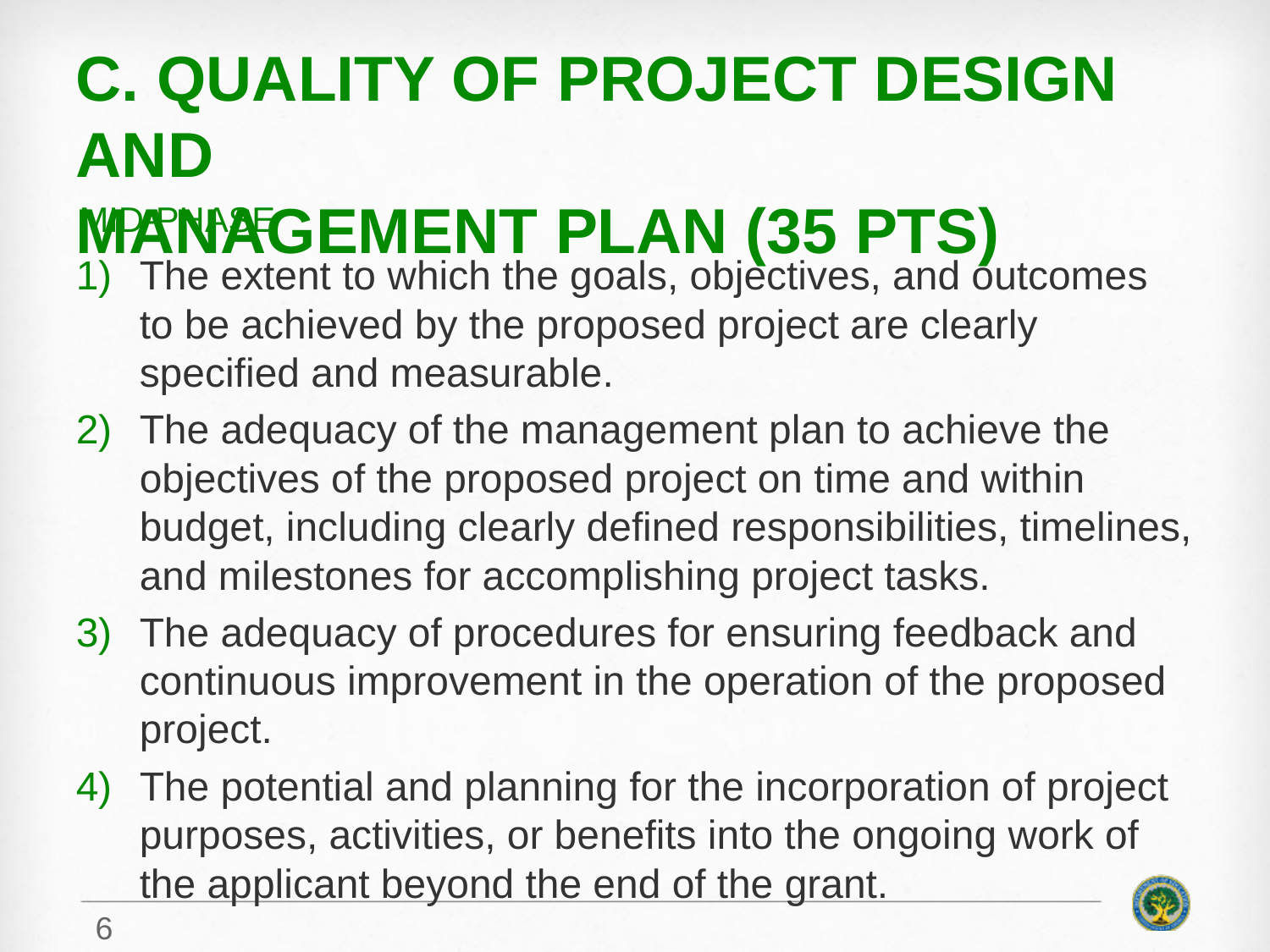

# C. Quality of Project Design and Management Plan (35 pts)
Mid-phase
The extent to which the goals, objectives, and outcomes to be achieved by the proposed project are clearly specified and measurable.
The adequacy of the management plan to achieve the objectives of the proposed project on time and within budget, including clearly defined responsibilities, timelines, and milestones for accomplishing project tasks.
The adequacy of procedures for ensuring feedback and continuous improvement in the operation of the proposed project.
The potential and planning for the incorporation of project purposes, activities, or benefits into the ongoing work of the applicant beyond the end of the grant.

6